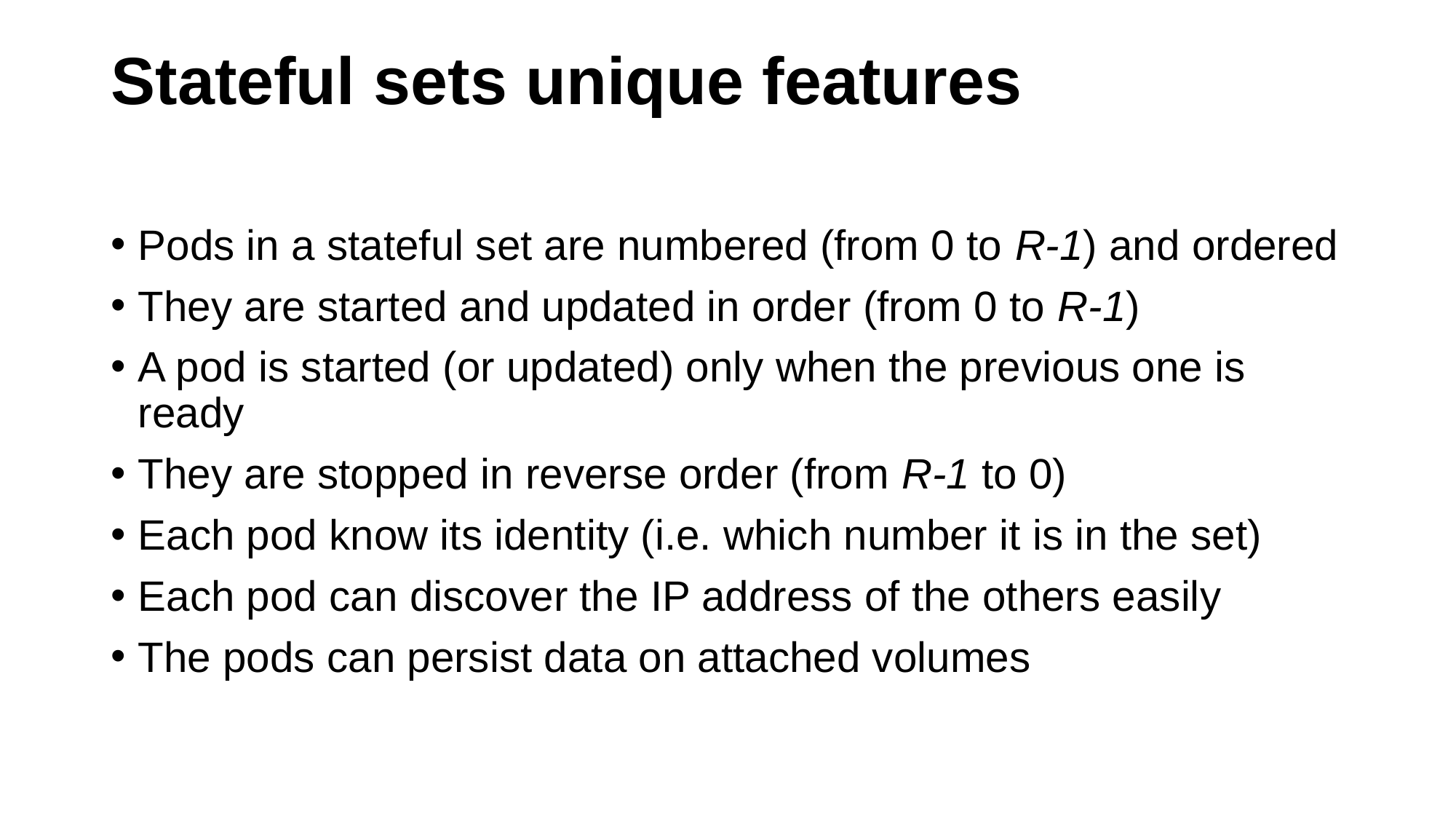

# Stateful sets unique features
Pods in a stateful set are numbered (from 0 to R-1) and ordered
They are started and updated in order (from 0 to R-1)
A pod is started (or updated) only when the previous one is ready
They are stopped in reverse order (from R-1 to 0)
Each pod know its identity (i.e. which number it is in the set)
Each pod can discover the IP address of the others easily
The pods can persist data on attached volumes